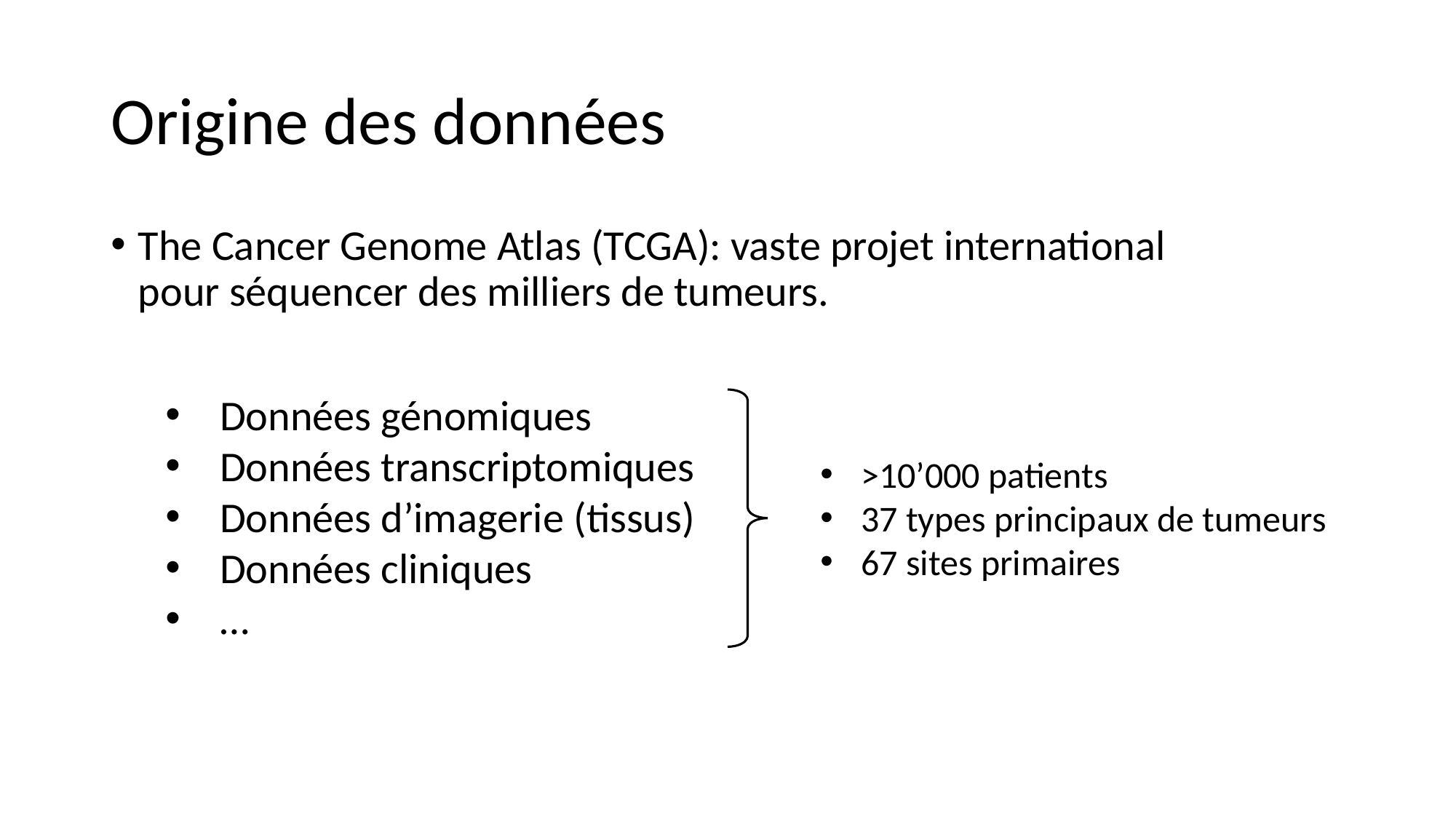

# Origine des données
The Cancer Genome Atlas (TCGA): vaste projet international pour séquencer des milliers de tumeurs.

Données génomiques
Données transcriptomiques
Données d’imagerie (tissus)
Données cliniques
…

>10’000 patients
37 types principaux de tumeurs
67 sites primaires